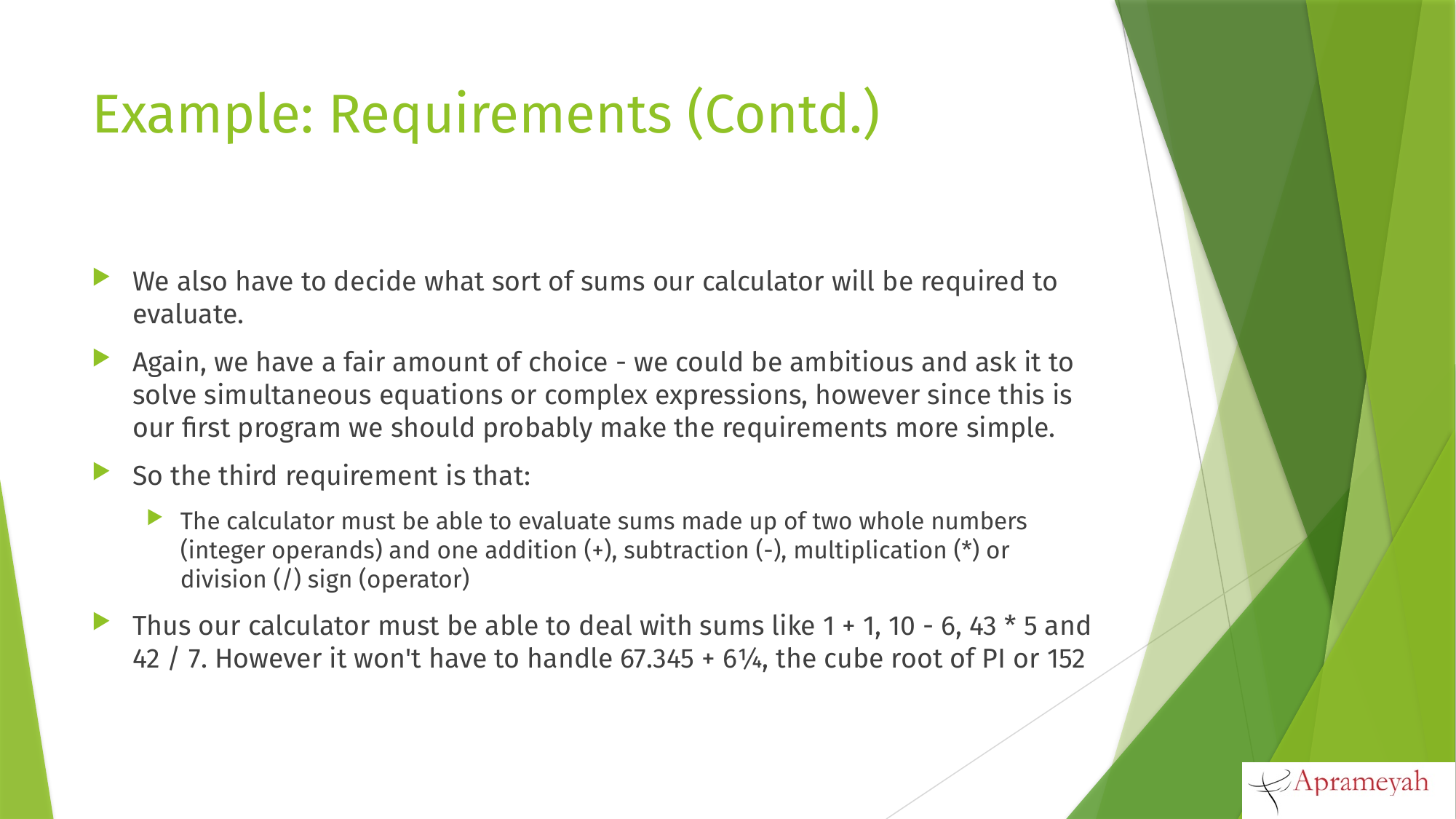

# Example: Requirements (Contd.)
We also have to decide what sort of sums our calculator will be required to evaluate.
Again, we have a fair amount of choice - we could be ambitious and ask it to solve simultaneous equations or complex expressions, however since this is our first program we should probably make the requirements more simple.
So the third requirement is that:
The calculator must be able to evaluate sums made up of two whole numbers (integer operands) and one addition (+), subtraction (-), multiplication (*) or division (/) sign (operator)
Thus our calculator must be able to deal with sums like 1 + 1, 10 - 6, 43 * 5 and 42 / 7. However it won't have to handle 67.345 + 6¼, the cube root of PI or 152